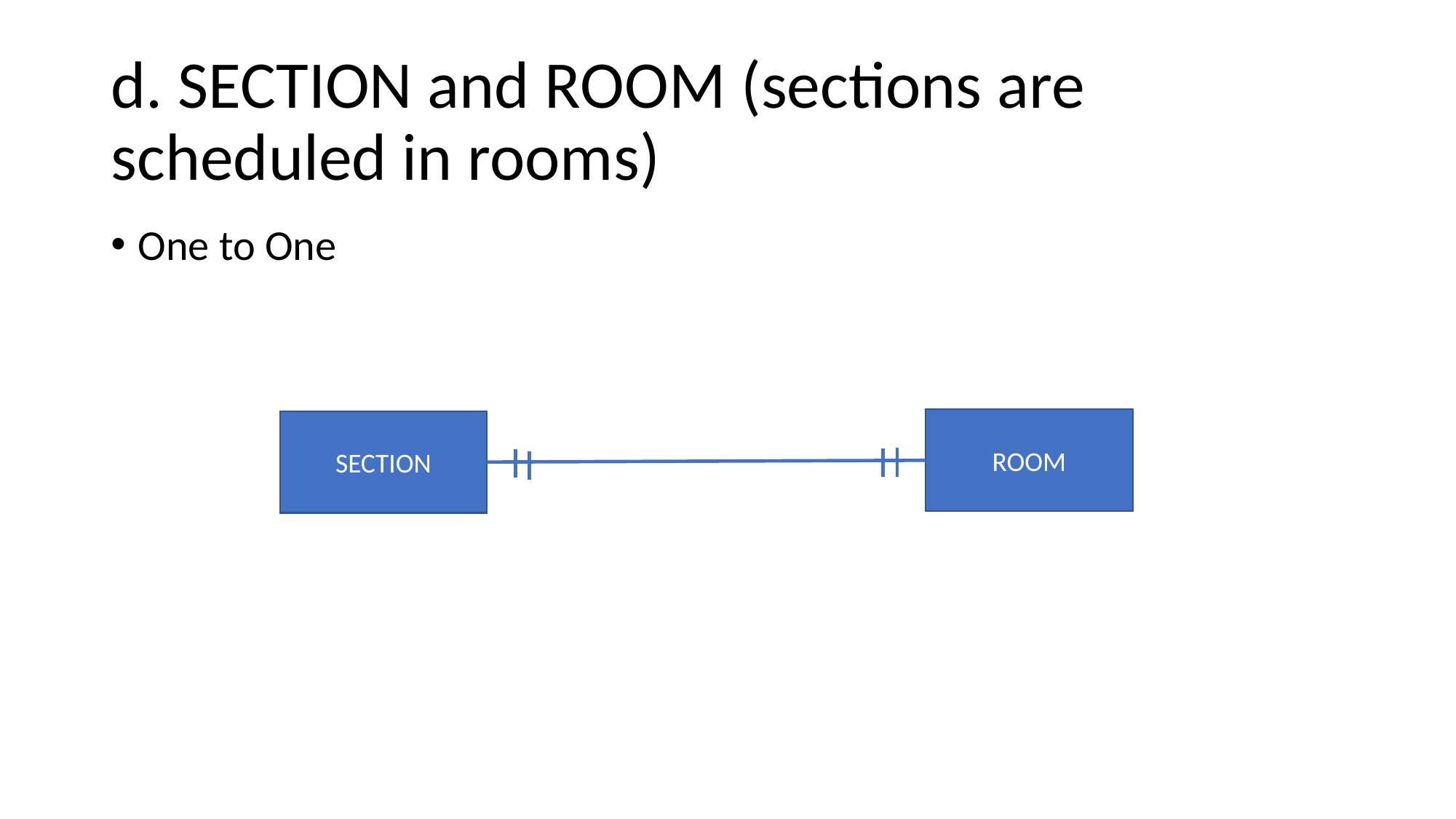

# d. SECTION and ROOM (sections are scheduled in rooms)
One to One
ROOM
SECTION